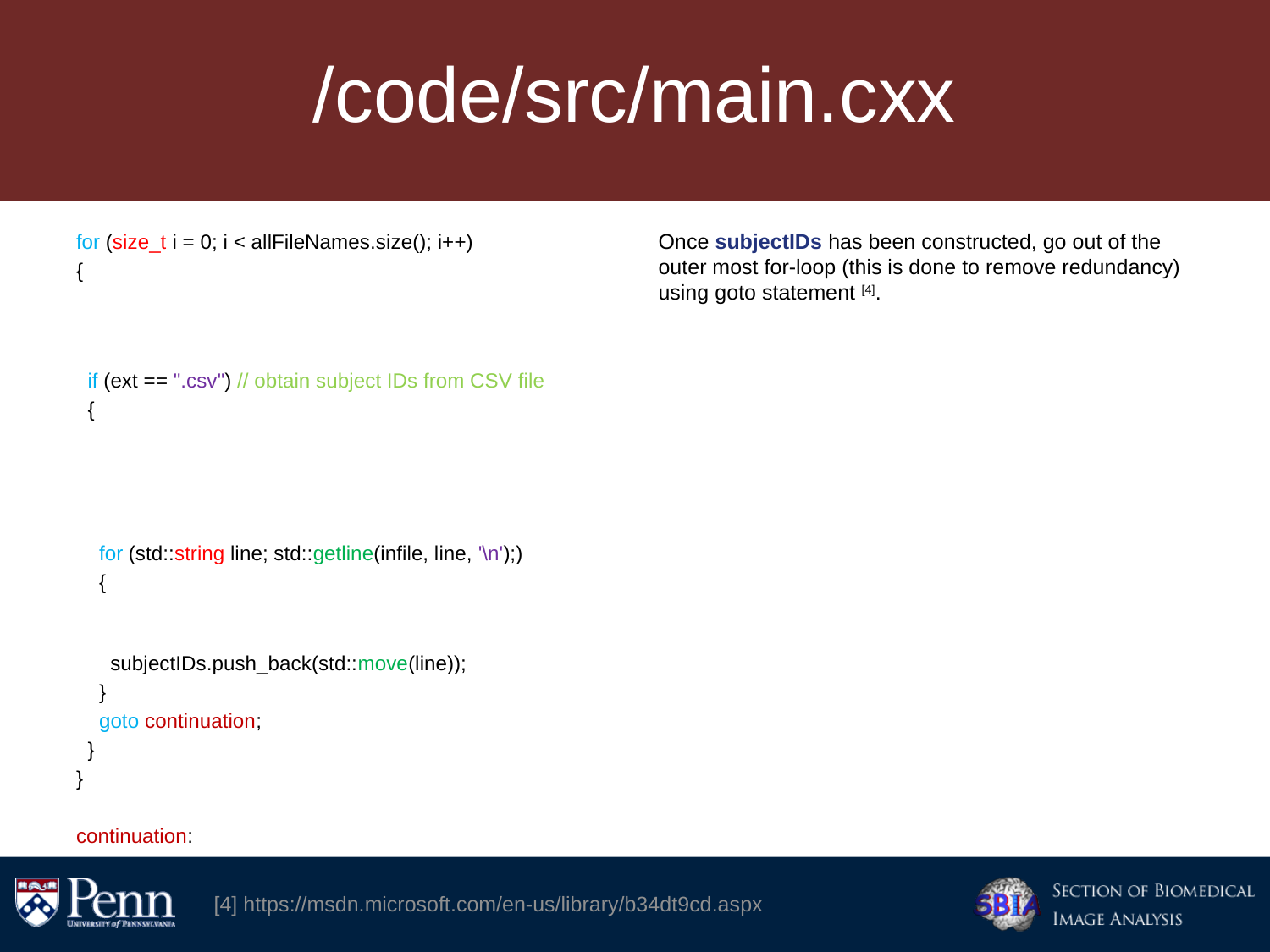

# /code/src/main.cxx
for (size_t i = 0; i < allFileNames.size(); i++)
{
  std::string temp_1, temp_2, ext;
  splitFileName(dirName+allFileNames[i], temp_1, temp_2, ext);
  if (ext == ".csv") // obtain subject IDs from CSV file
  {
    subjectIDs.clear();
    multipleSubjects = true;
    temp_1 = dirName + "/" + allFileNames[i];
    std::ifstream infile(temp_1);
    for (std::string line; std::getline(infile, line, '\n');)
    {
      line.erase(std::remove(line.begin(), line.end(), '"'), line.end());
      subjectIDs.push_back(std::move(line));
    }
    goto continuation;
  }
}

continuation:
Once subjectIDs has been constructed, go out of the outer most for-loop (this is done to remove redundancy) using goto statement [4].
[4] https://msdn.microsoft.com/en-us/library/b34dt9cd.aspx